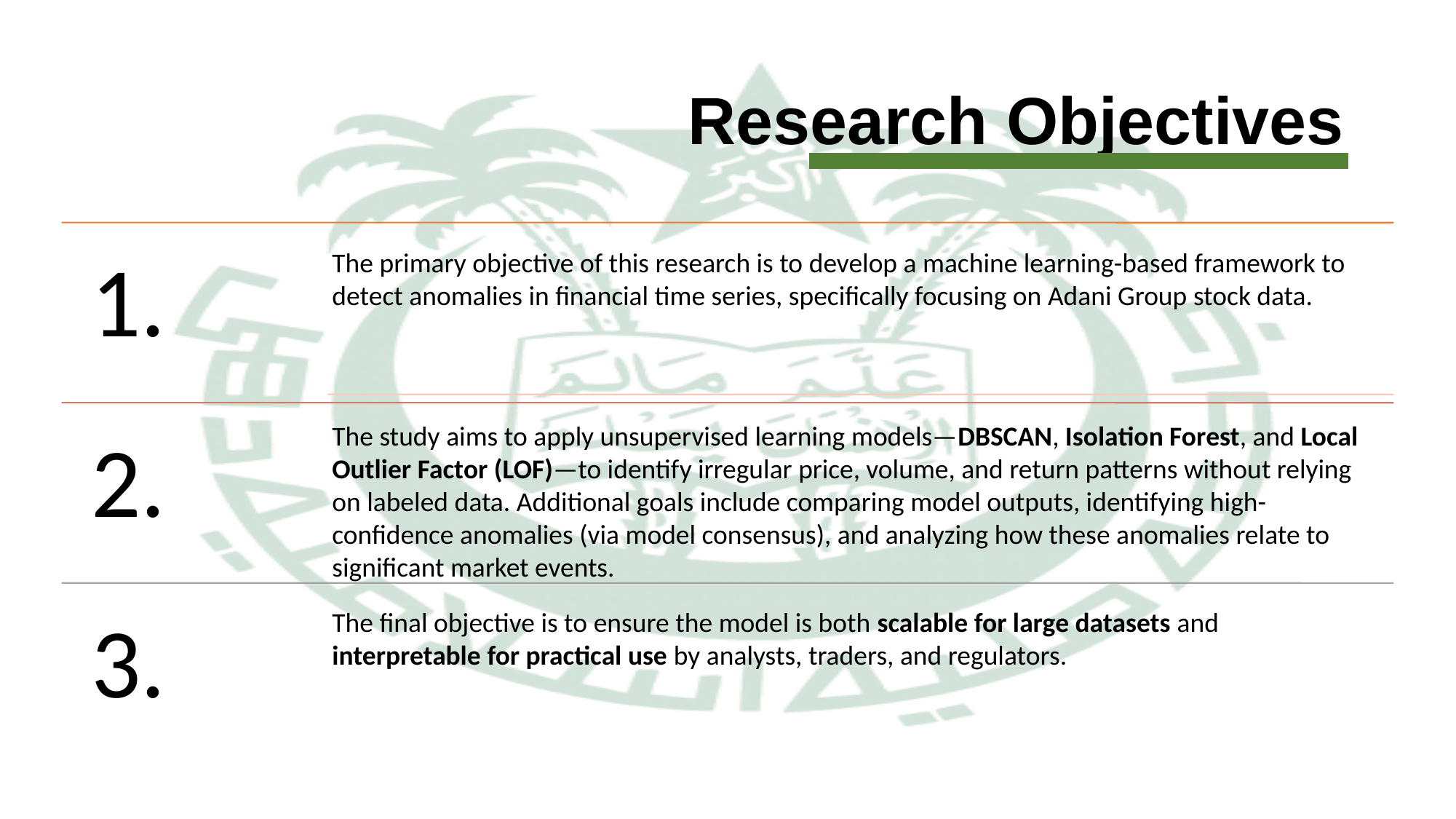

# Research Objectives

1.

2.
3.
The primary objective of this research is to develop a machine learning-based framework to detect anomalies in financial time series, specifically focusing on Adani Group stock data.
The study aims to apply unsupervised learning models—DBSCAN, Isolation Forest, and Local Outlier Factor (LOF)—to identify irregular price, volume, and return patterns without relying on labeled data. Additional goals include comparing model outputs, identifying high-confidence anomalies (via model consensus), and analyzing how these anomalies relate to significant market events.
The final objective is to ensure the model is both scalable for large datasets and interpretable for practical use by analysts, traders, and regulators.